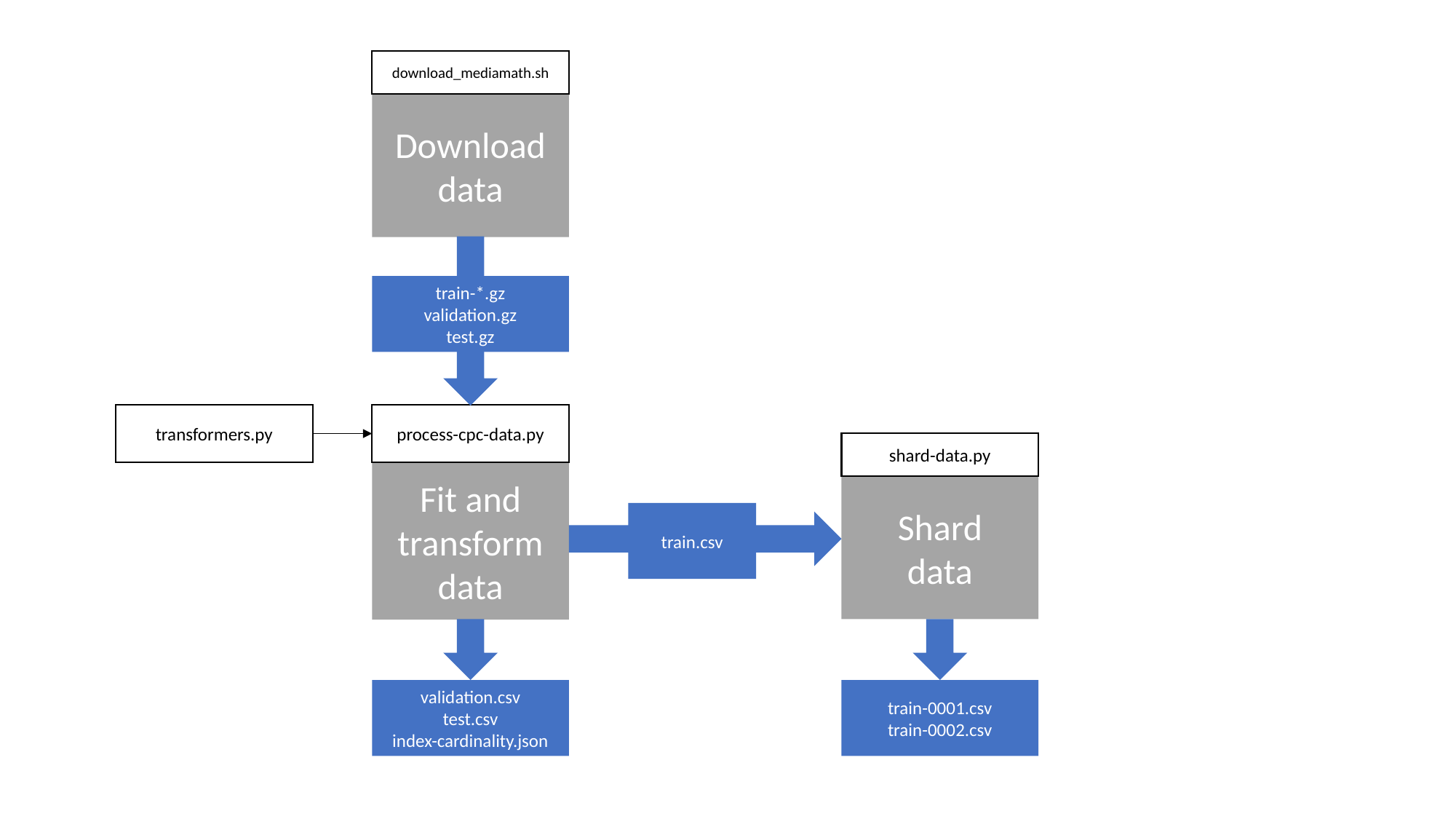

download_mediamath.sh
Download data

train-*.gz
validation.gz
test.gz

transformers.py
process-cpc-data.py
shard-data.py
Fit and transform data
Shard
data
train.csv

train-0001.csv
train-0002.csv
validation.csv
test.csv
index-cardinality.json